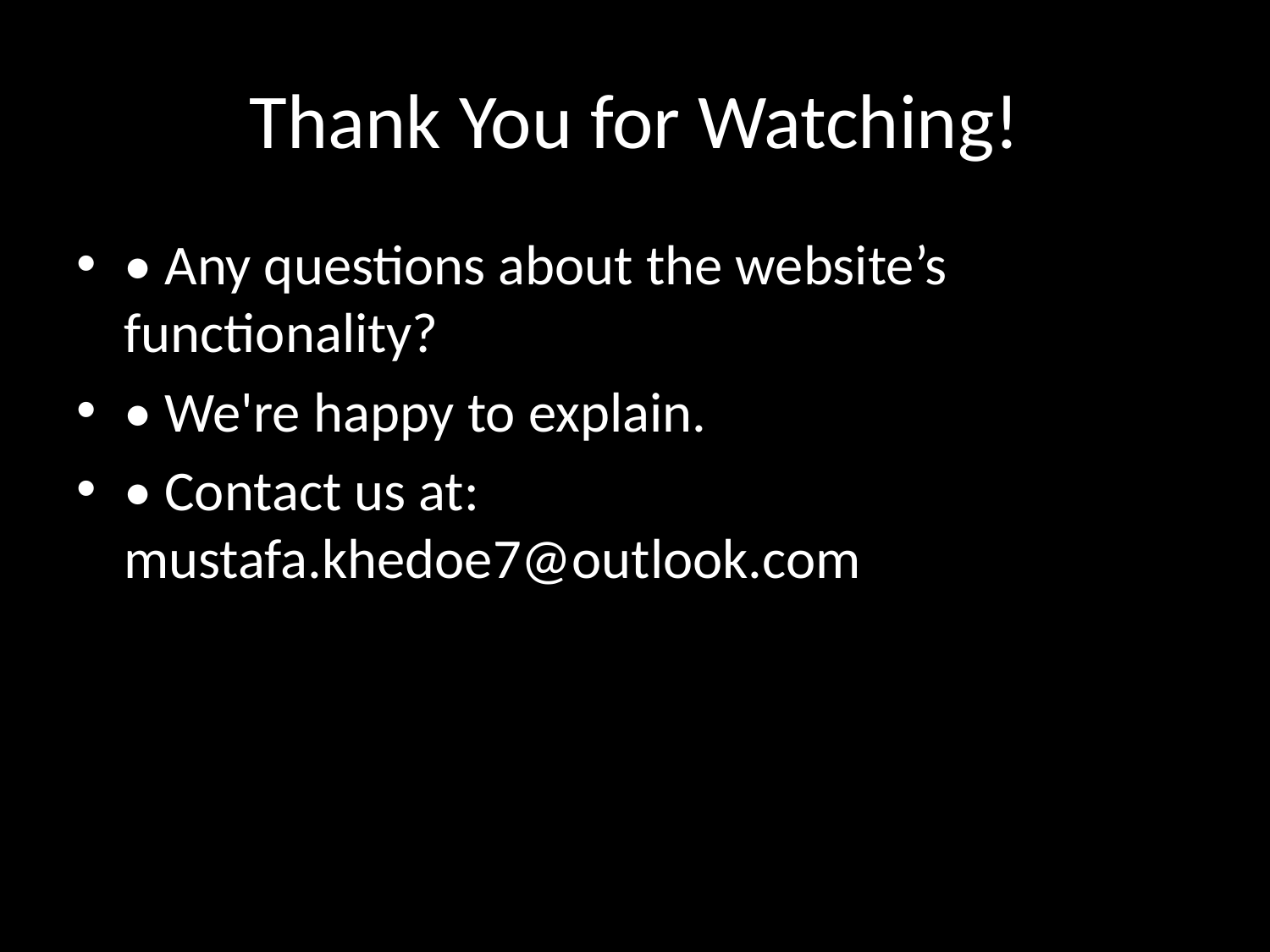

# Thank You for Watching!
• Any questions about the website’s functionality?
• We're happy to explain.
• Contact us at: mustafa.khedoe7@outlook.com